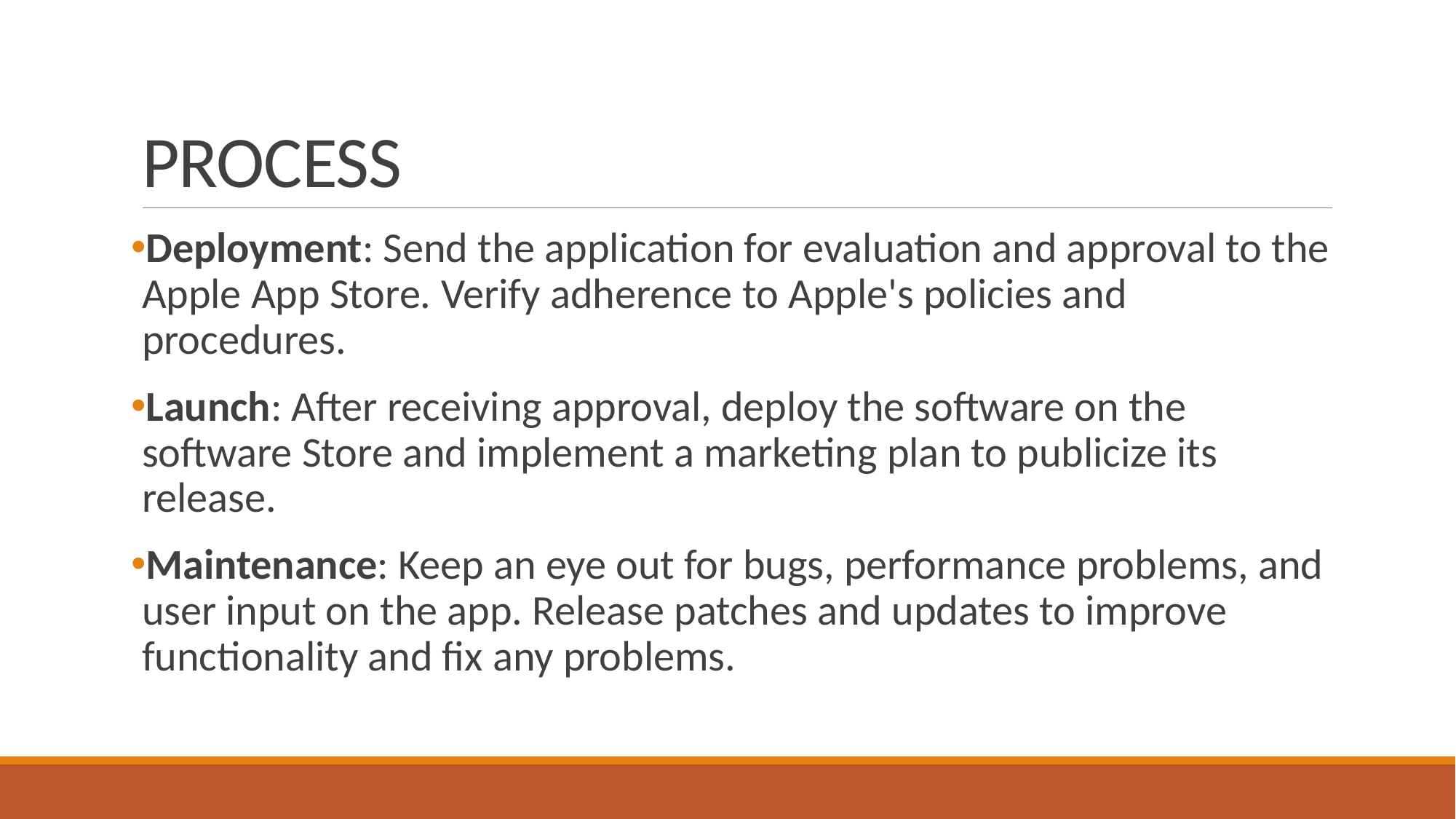

# PROCESS
Deployment: Send the application for evaluation and approval to the Apple App Store. Verify adherence to Apple's policies and procedures.
Launch: After receiving approval, deploy the software on the software Store and implement a marketing plan to publicize its release.
Maintenance: Keep an eye out for bugs, performance problems, and user input on the app. Release patches and updates to improve functionality and fix any problems.